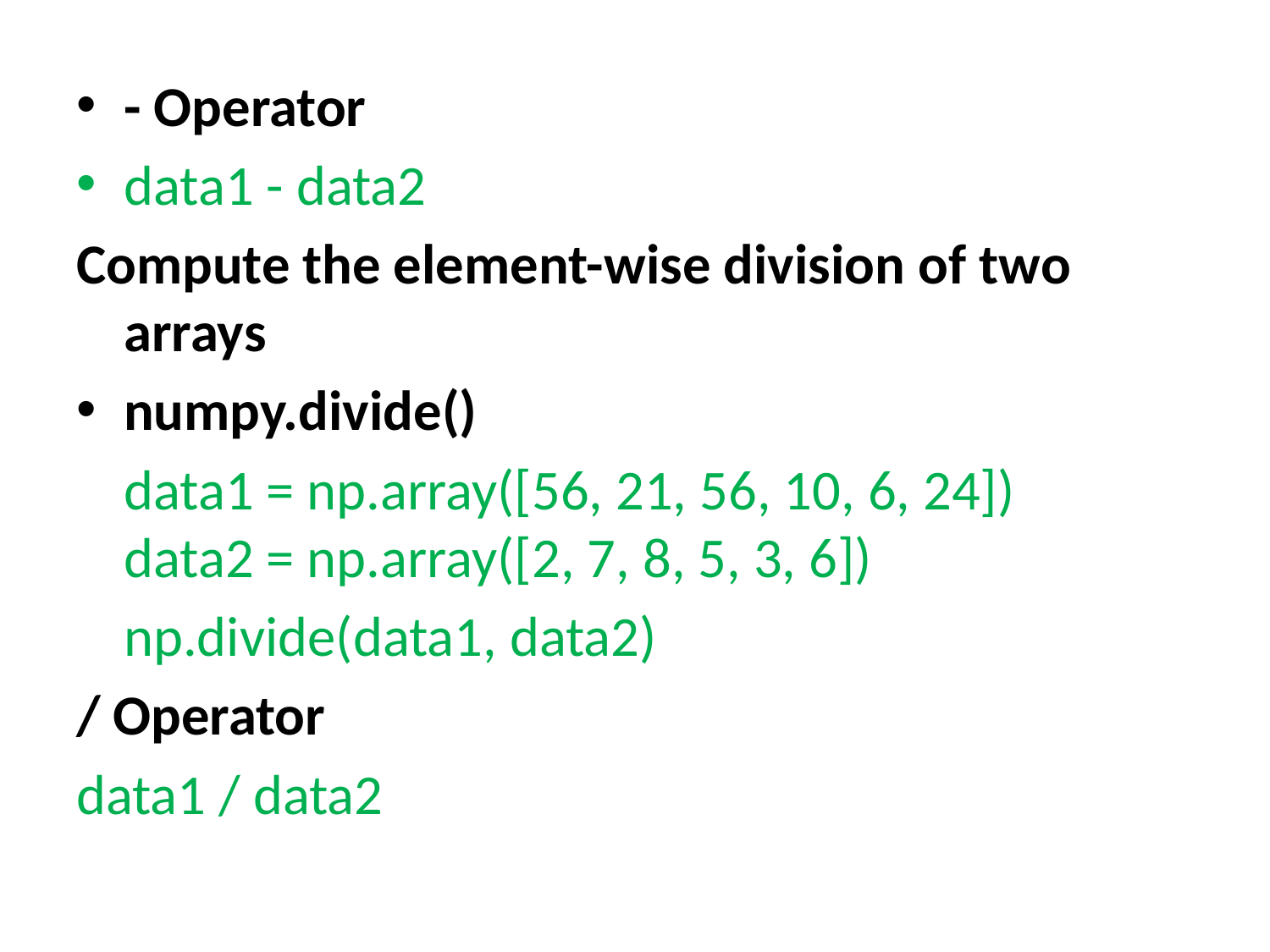

- Operator
data1 - data2
Compute the element-wise division of two arrays
numpy.divide()
	data1 = np.array([56, 21, 56, 10, 6, 24])
data2 = np.array([2, 7, 8, 5, 3, 6])
	np.divide(data1, data2)
/ Operator
data1 / data2